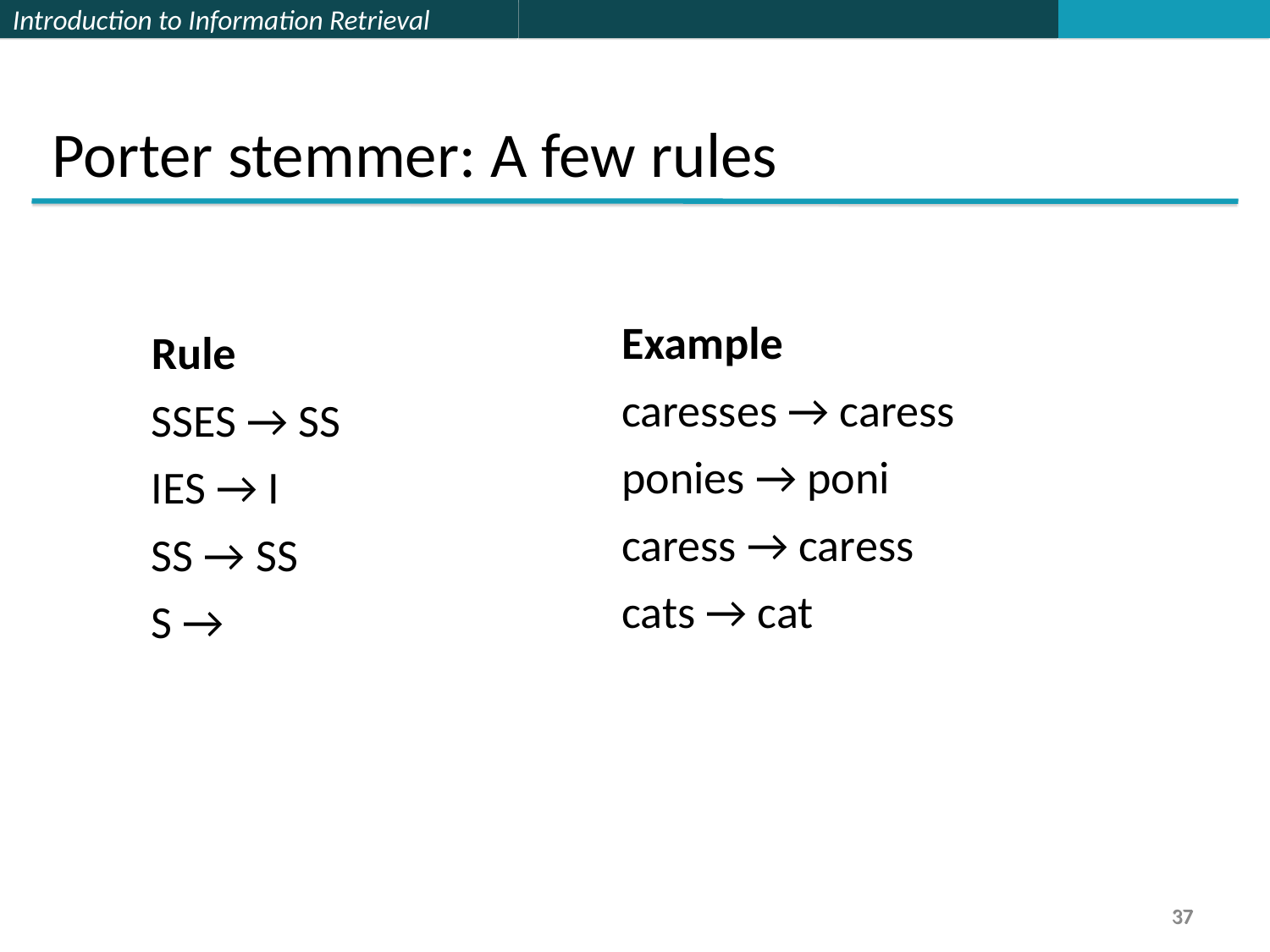

Porter stemmer: A few rules
Example
caresses → caress
ponies → poni
caress → caress
cats → cat

Rule
SSES → SS
IES → I
SS → SS
S →
37
37